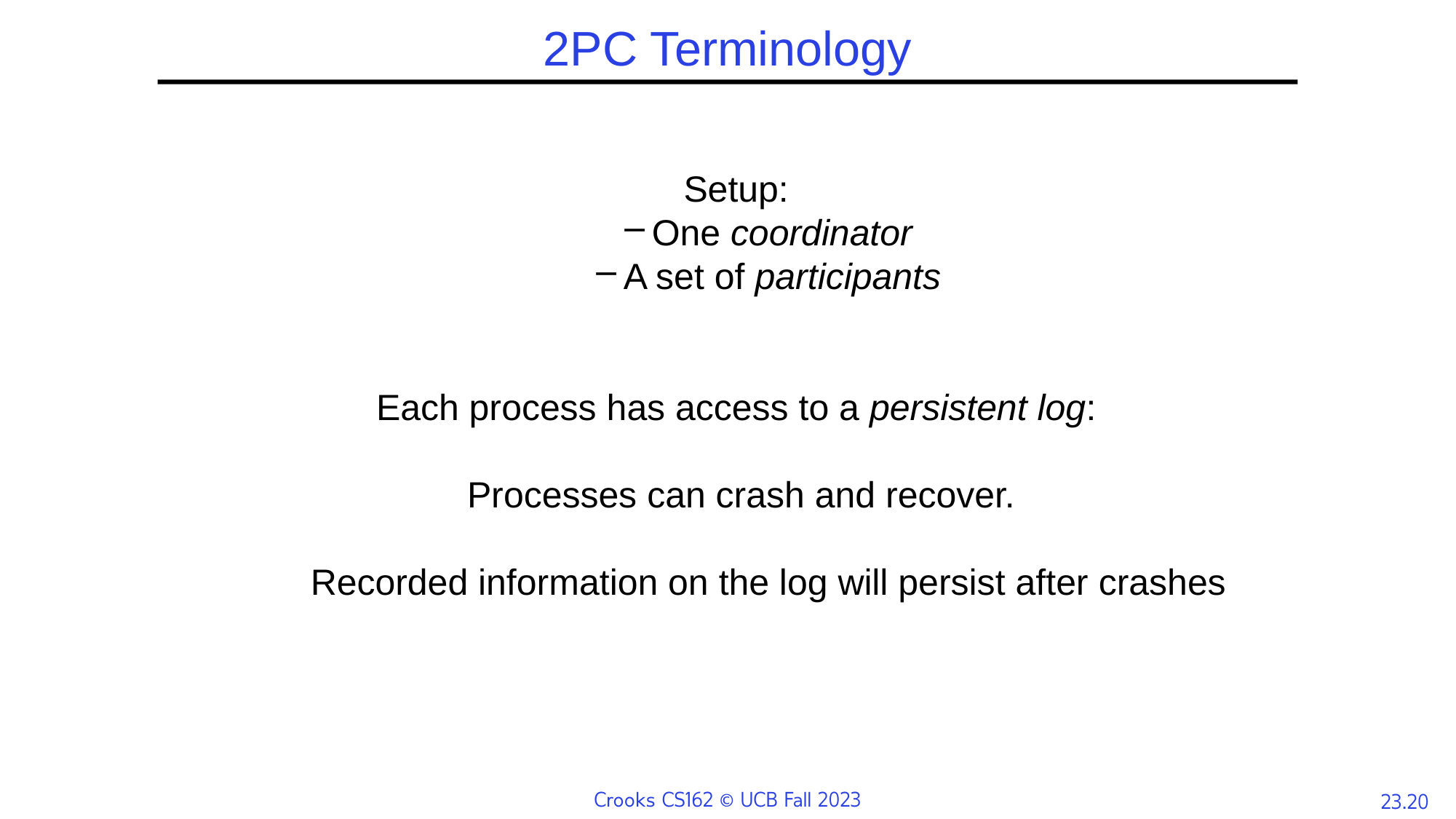

# 2PC Terminology
Setup:
One coordinator
A set of participants

Each process has access to a persistent log:

Processes can crash and recover.

Recorded information on the log will persist after crashes